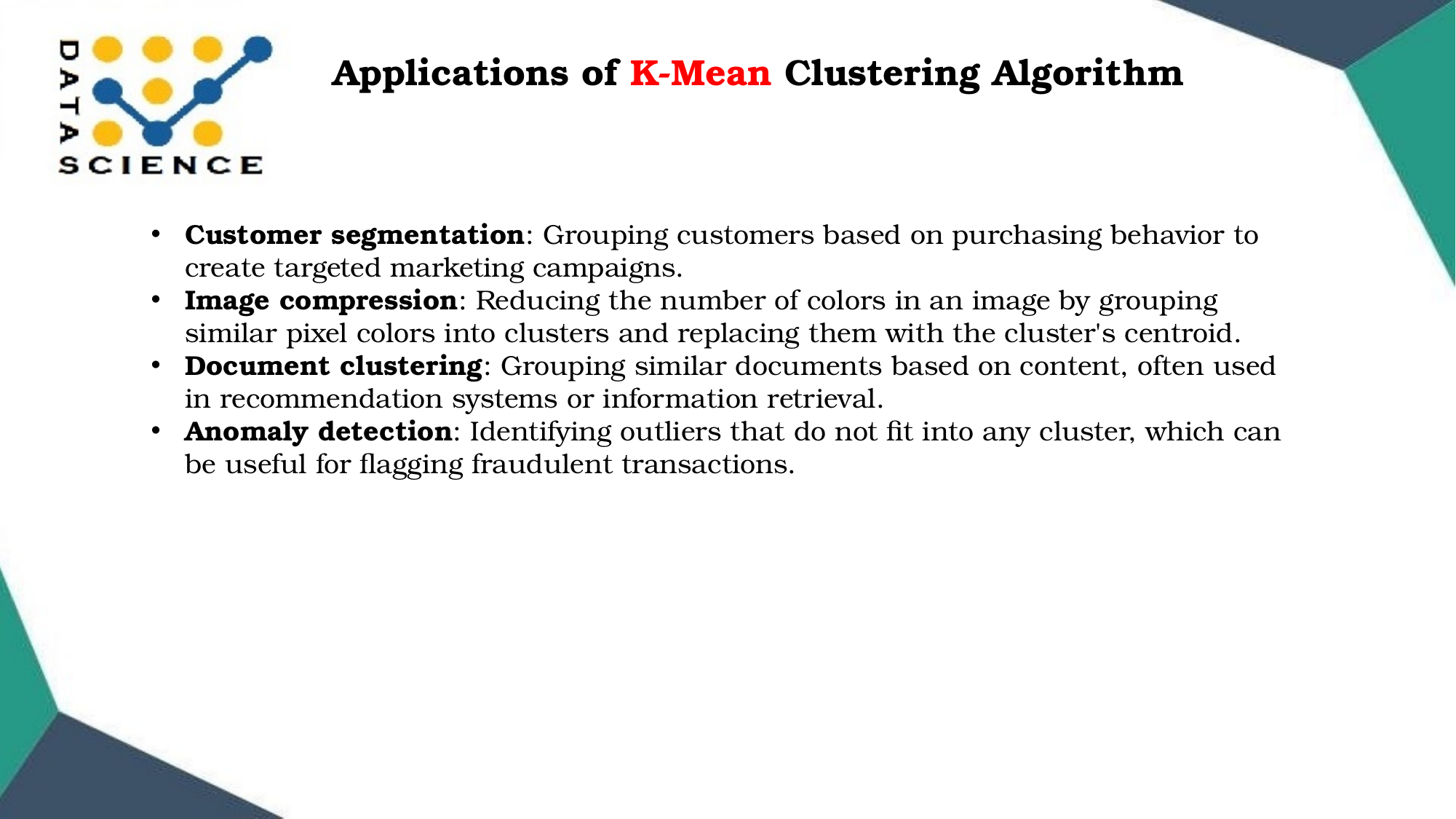

Applications of K-Mean Clustering Algorithm
Customer segmentation: Grouping customers based on purchasing behavior to create targeted marketing campaigns.
Image compression: Reducing the number of colors in an image by grouping similar pixel colors into clusters and replacing them with the cluster's centroid.
Document clustering: Grouping similar documents based on content, often used in recommendation systems or information retrieval.
Anomaly detection: Identifying outliers that do not fit into any cluster, which can be useful for flagging fraudulent transactions.